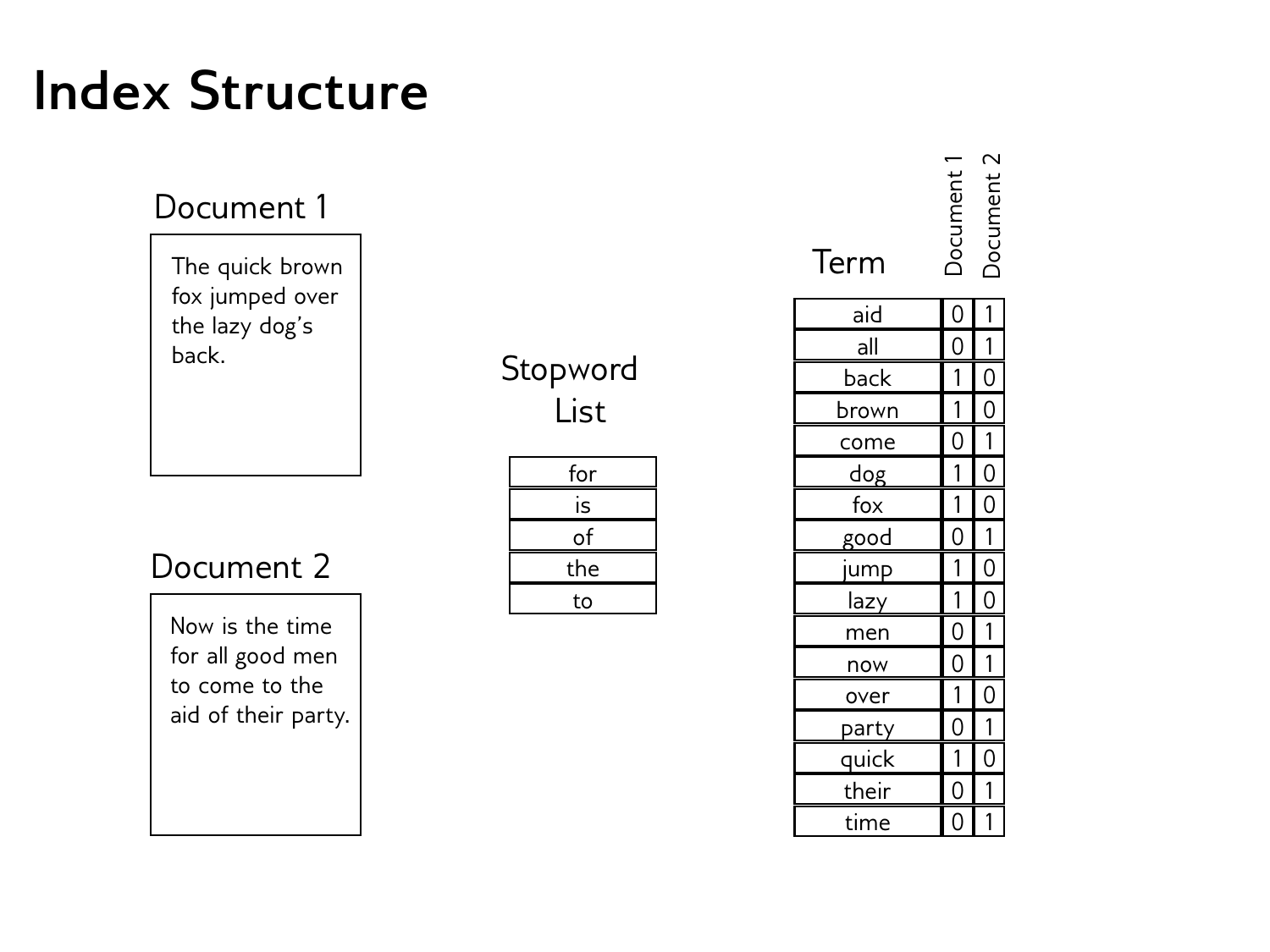

# Index Structure
Document 1

  Term
Document 1
Document 2

The quick brown
fox jumped over
the lazy dog’s
back.
aid
0
1
all
0
1
back
1
0
brown
1
0
come
0
1
dog
1
0
fox
1
0
good
0
1
jump
1
0
lazy
1
0
men
0
1
now
0
1
over
1
0
party
0
1
quick
1
0
their
0
1
time
0
1
Stopword
     List
for
is
of
Document 2
the
to

Now is the time
for all good men
to come to the
aid of their party.